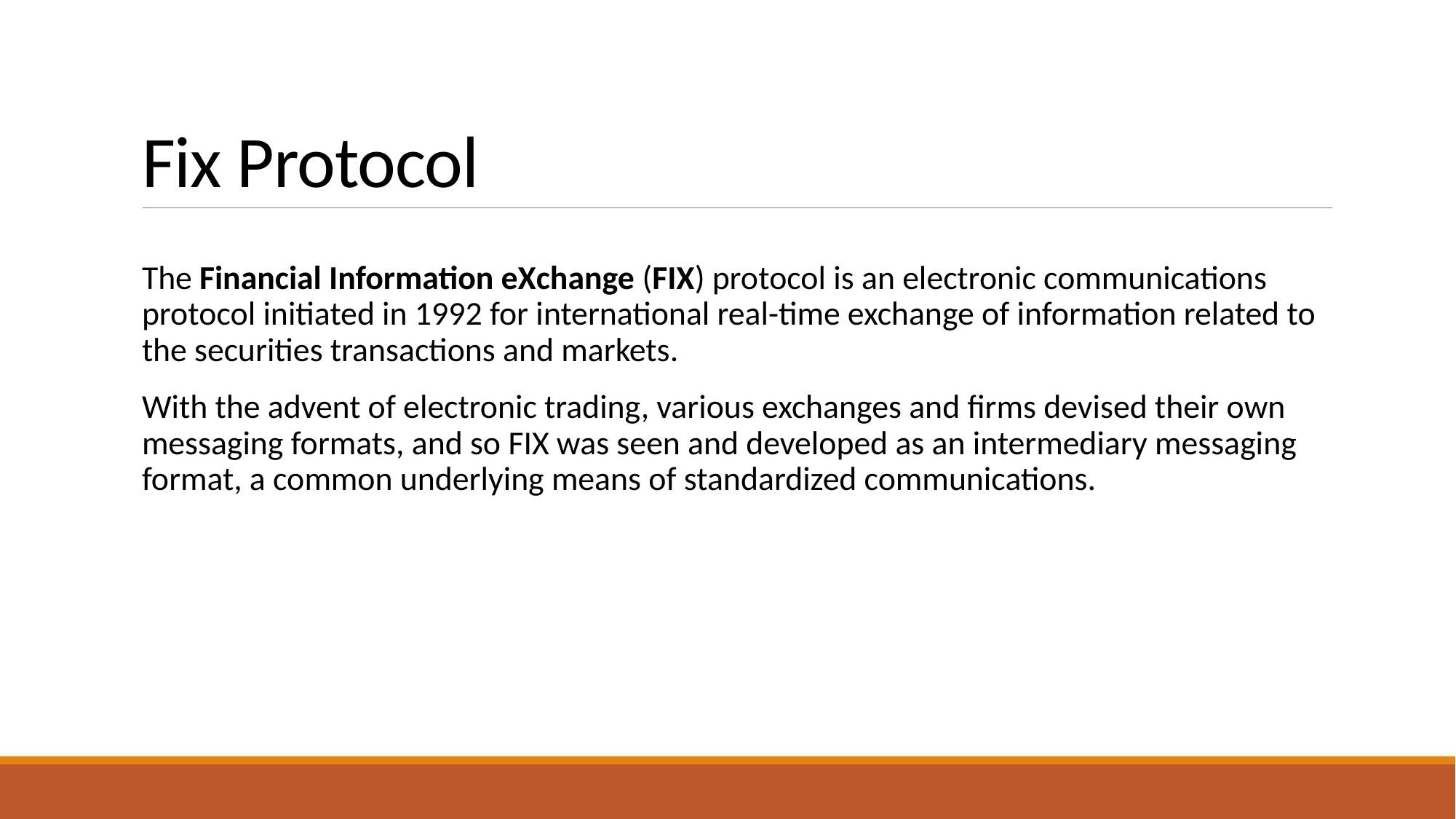

# Fix Protocol
The Financial Information eXchange (FIX) protocol is an electronic communications protocol initiated in 1992 for international real-time exchange of information related to the securities transactions and markets.
With the advent of electronic trading, various exchanges and firms devised their own messaging formats, and so FIX was seen and developed as an intermediary messaging format, a common underlying means of standardized communications.